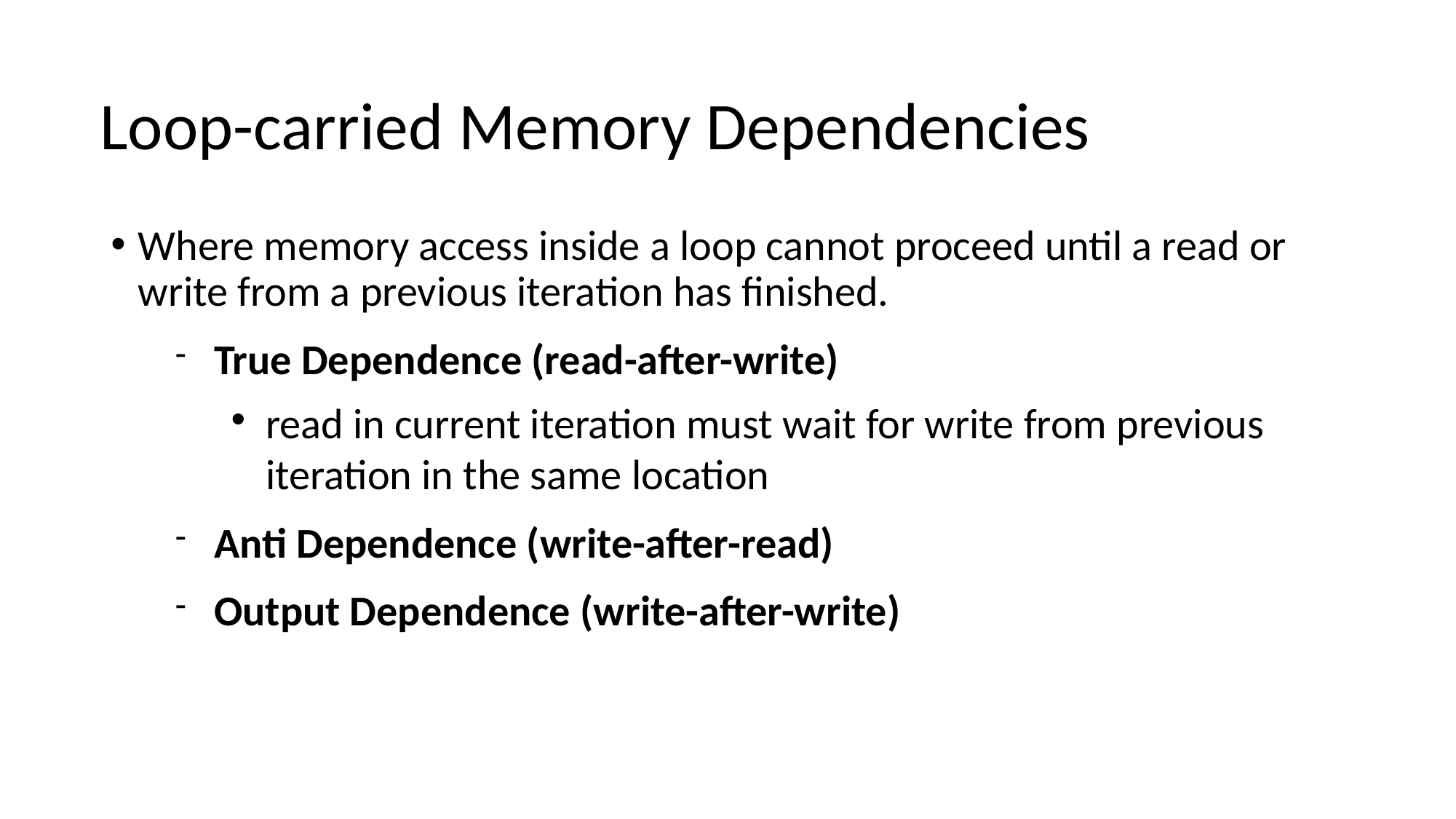

Loop-carried Memory Dependencies
Where memory access inside a loop cannot proceed until a read or write from a previous iteration has finished.
True Dependence (read-after-write)
read in current iteration must wait for write from previous iteration in the same location
Anti Dependence (write-after-read)
Output Dependence (write-after-write)